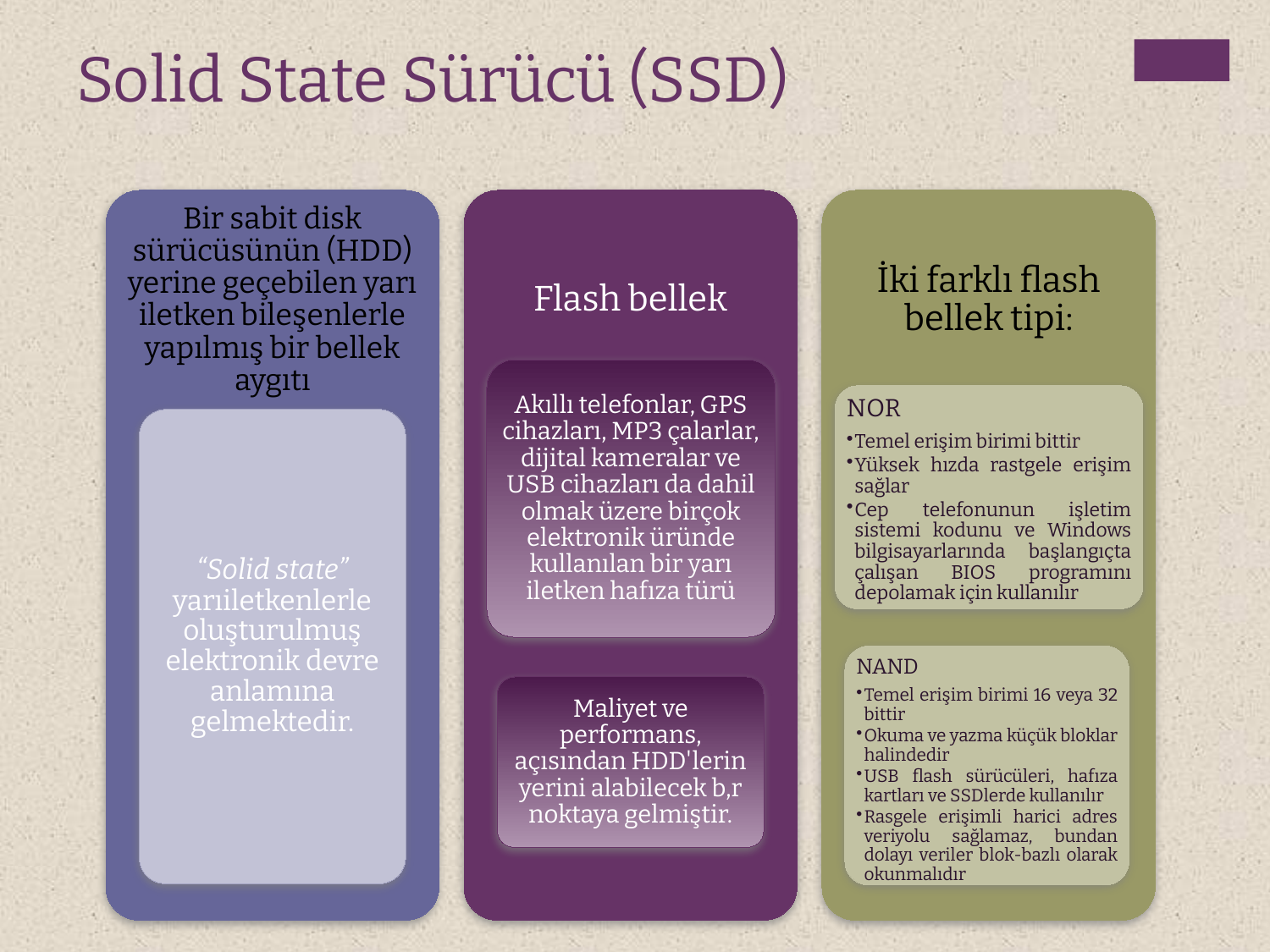

Solid State Sürücü (SSD)
Bir sabit disk sürücüsünün (HDD) yerine geçebilen yarı iletken bileşenlerle yapılmış bir bellek aygıtı
“Solid state” yarıiletkenlerle oluşturulmuş elektronik devre anlamına gelmektedir.
Flash bellek
Akıllı telefonlar, GPS cihazları, MP3 çalarlar, dijital kameralar ve USB cihazları da dahil olmak üzere birçok elektronik üründe kullanılan bir yarı iletken hafıza türü
Maliyet ve performans, açısından HDD'lerin yerini alabilecek b,r noktaya gelmiştir.
İki farklı flash bellek tipi:
NOR
Temel erişim birimi bittir
Yüksek hızda rastgele erişim sağlar
Cep telefonunun işletim sistemi kodunu ve Windows bilgisayarlarında başlangıçta çalışan BIOS programını depolamak için kullanılır
NAND
Temel erişim birimi 16 veya 32 bittir
Okuma ve yazma küçük bloklar halindedir
USB flash sürücüleri, hafıza kartları ve SSDlerde kullanılır
Rasgele erişimli harici adres veriyolu sağlamaz, bundan dolayı veriler blok-bazlı olarak okunmalıdır